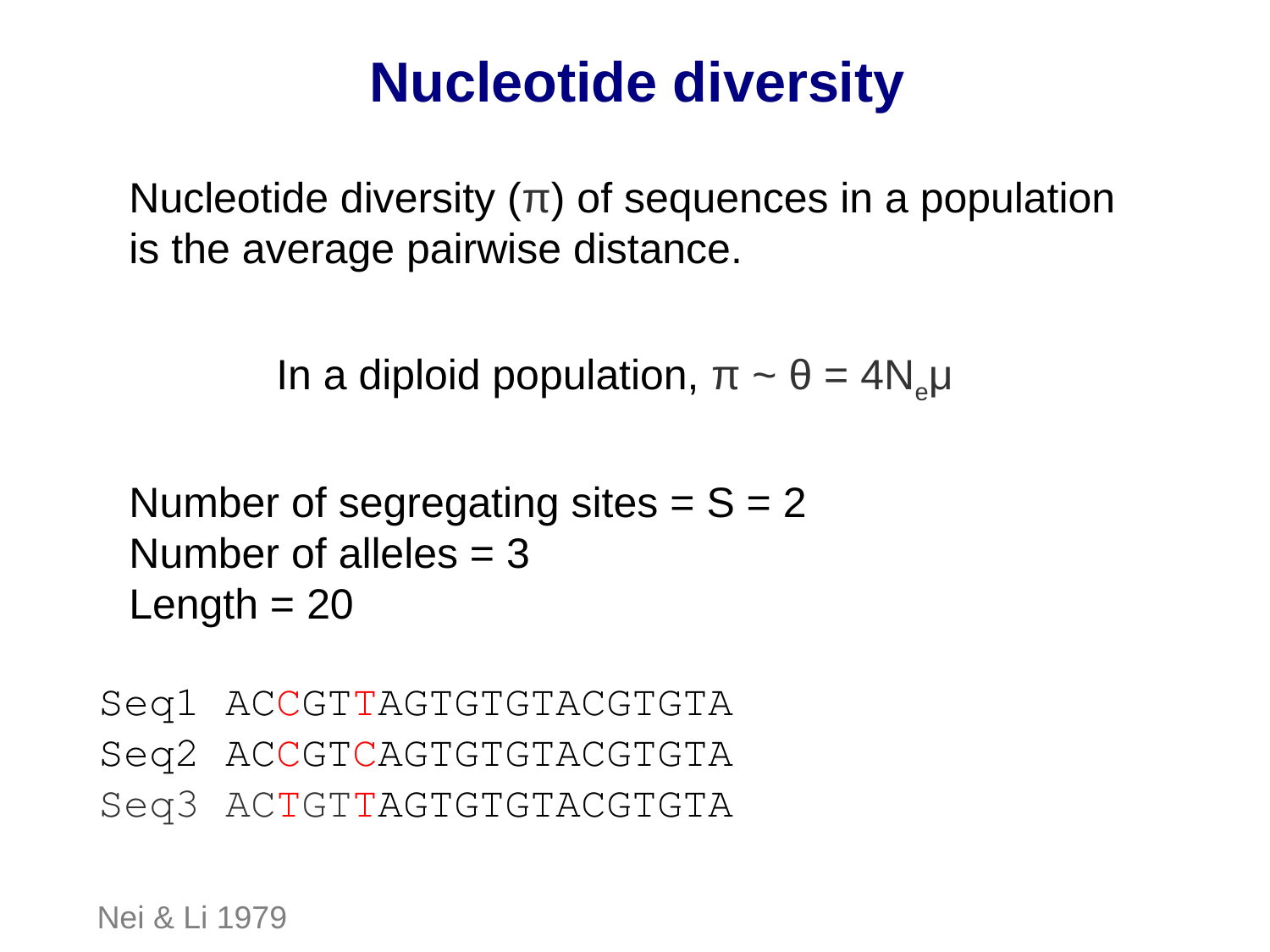

Nucleotide diversity
Nucleotide diversity (π) of sequences in a population is the average pairwise distance.

Number of segregating sites = S = 2
Number of alleles = 3
Length = 20

In a diploid population, π ~ θ = 4Neμ
Seq1 ACCGTTAGTGTGTACGTGTA
Seq2 ACCGTCAGTGTGTACGTGTA
Seq3 ACTGTTAGTGTGTACGTGTA

Nei & Li 1979